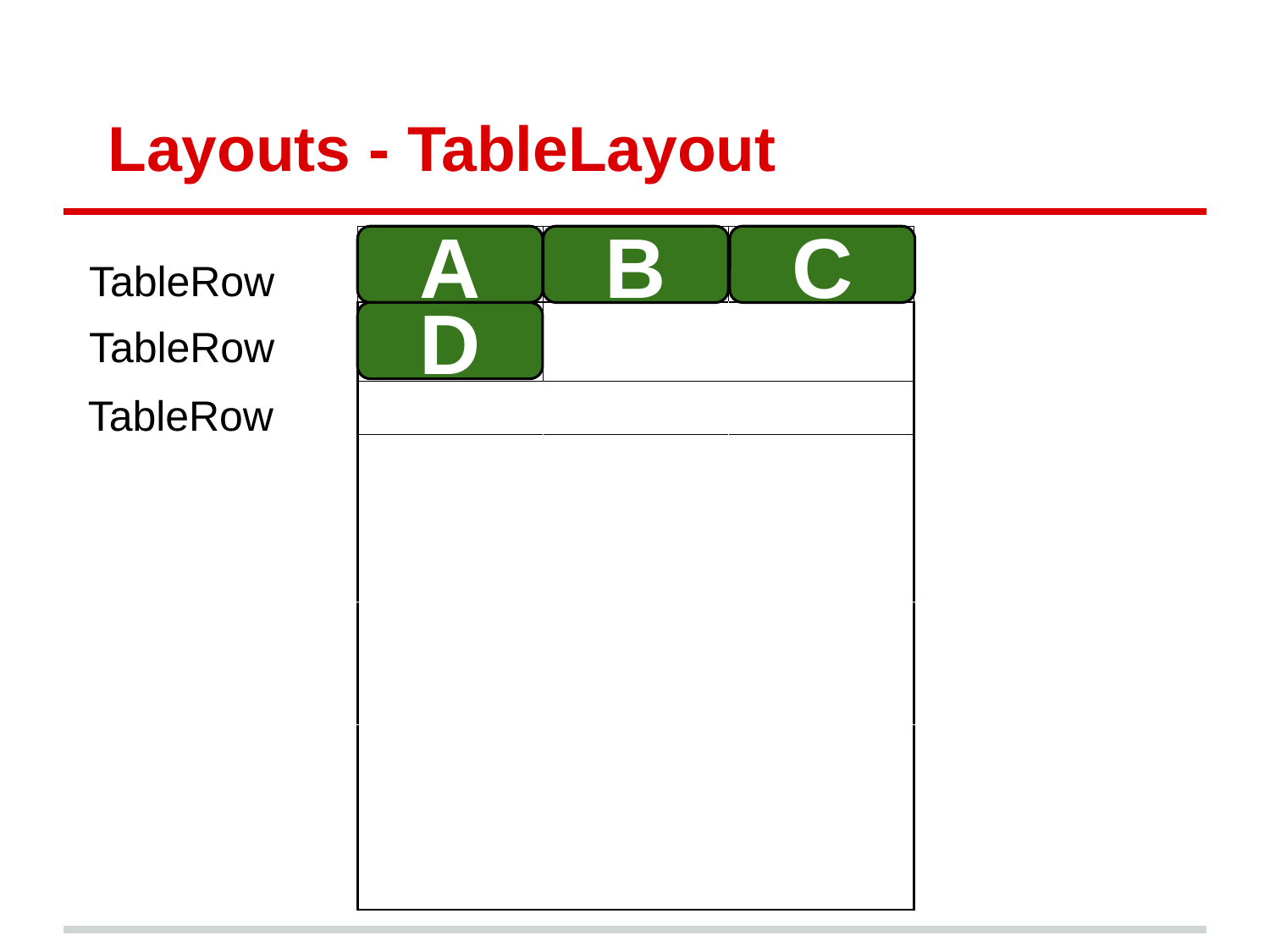

# Layouts - TableLayout
|  |  |  |
| --- | --- | --- |
|  |  |  |
|  |  |  |
|  |  |  |
|  |  |  |
|  |  |  |
A
B
C
TableRow
D
TableRow
TableRow